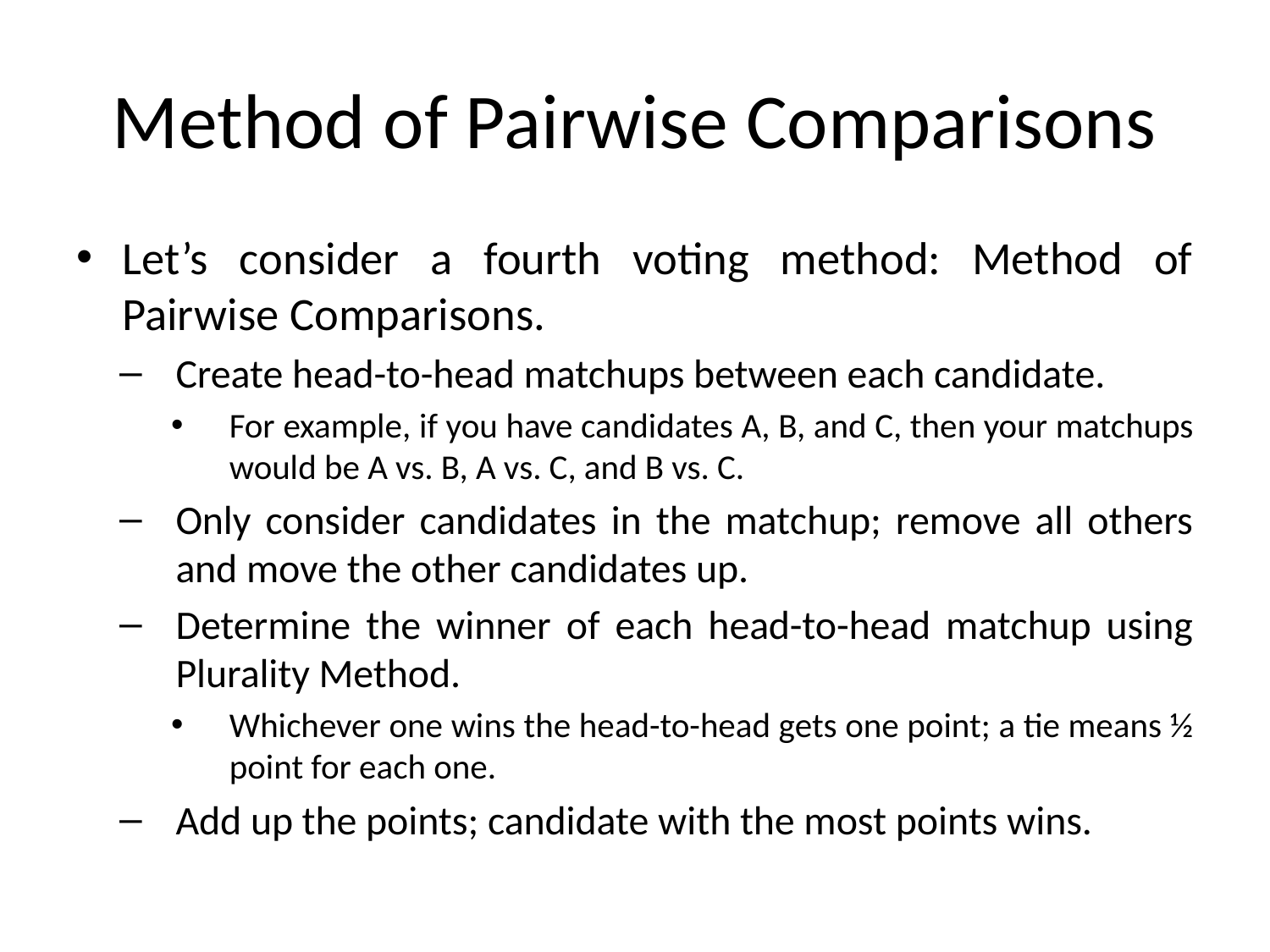

# Method of Pairwise Comparisons
Let’s consider a fourth voting method: Method of Pairwise Comparisons.
Create head-to-head matchups between each candidate.
For example, if you have candidates A, B, and C, then your matchups would be A vs. B, A vs. C, and B vs. C.
Only consider candidates in the matchup; remove all others and move the other candidates up.
Determine the winner of each head-to-head matchup using Plurality Method.
Whichever one wins the head-to-head gets one point; a tie means ½ point for each one.
Add up the points; candidate with the most points wins.